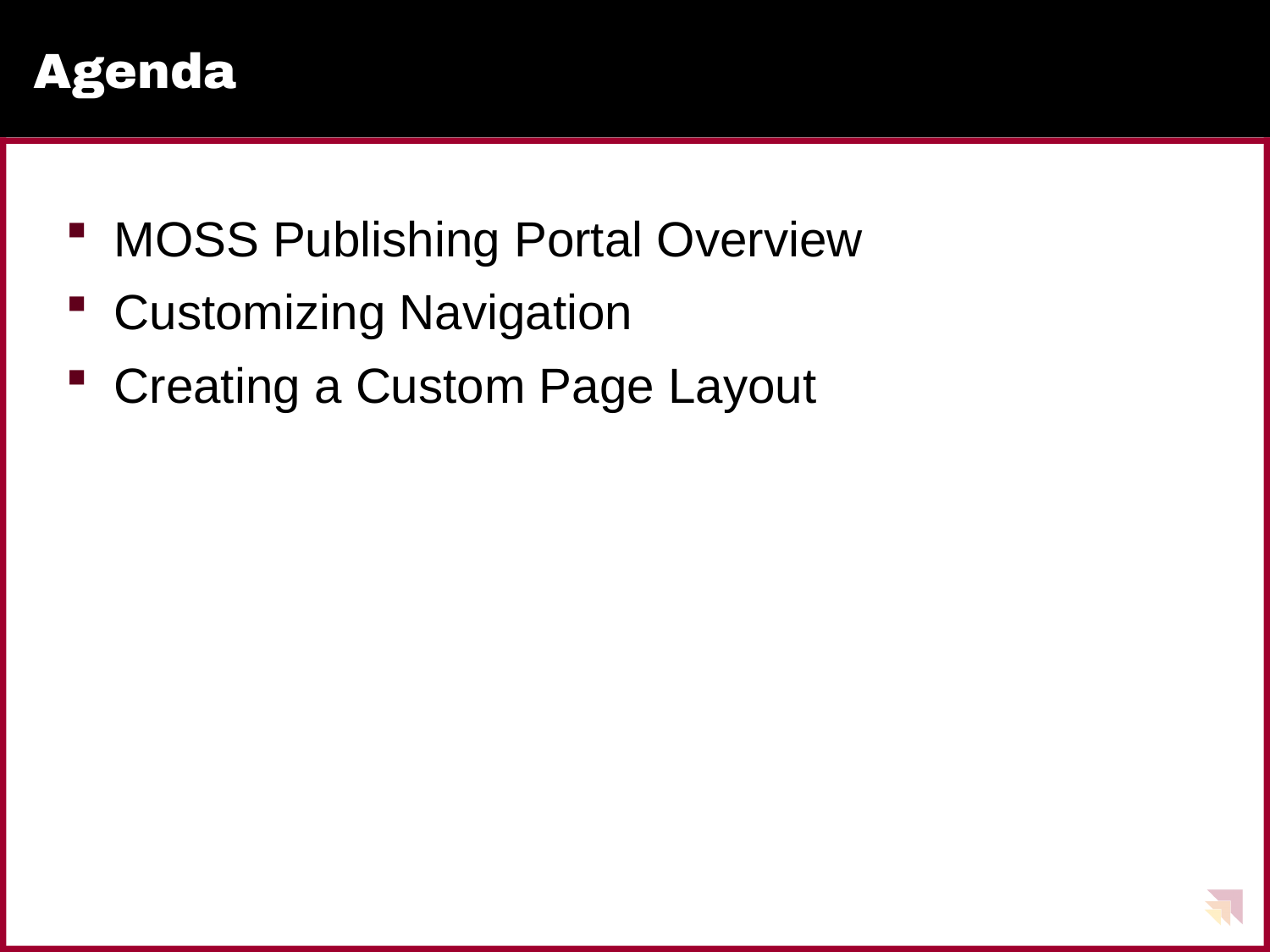

# Agenda
MOSS Publishing Portal Overview
Customizing Navigation
Creating a Custom Page Layout